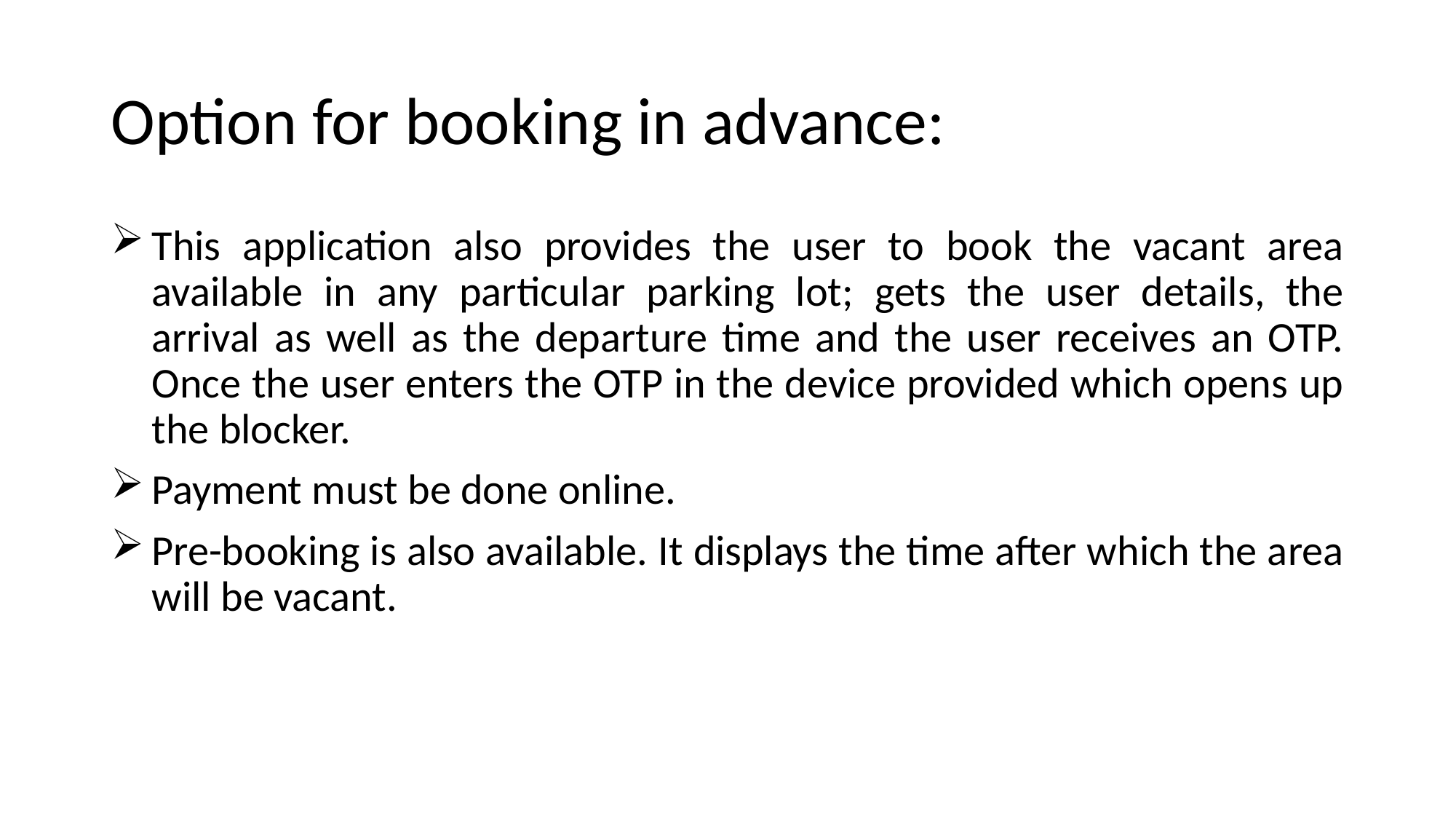

# Option for booking in advance:
This application also provides the user to book the vacant area available in any particular parking lot; gets the user details, the arrival as well as the departure time and the user receives an OTP. Once the user enters the OTP in the device provided which opens up the blocker.
Payment must be done online.
Pre-booking is also available. It displays the time after which the area will be vacant.